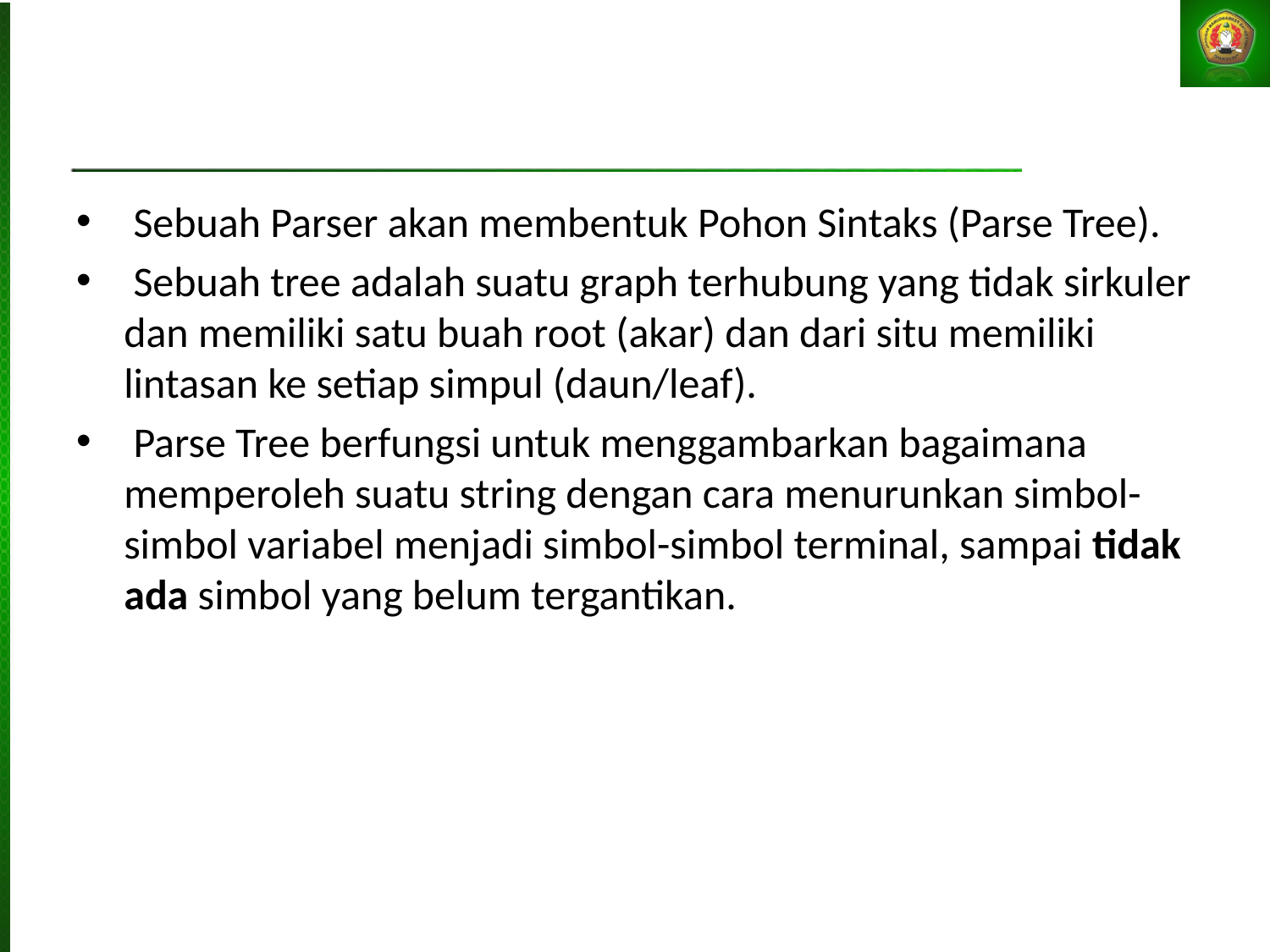

#
 Sebuah Parser akan membentuk Pohon Sintaks (Parse Tree).
 Sebuah tree adalah suatu graph terhubung yang tidak sirkuler dan memiliki satu buah root (akar) dan dari situ memiliki lintasan ke setiap simpul (daun/leaf).
 Parse Tree berfungsi untuk menggambarkan bagaimana memperoleh suatu string dengan cara menurunkan simbol-simbol variabel menjadi simbol-simbol terminal, sampai tidak ada simbol yang belum tergantikan.